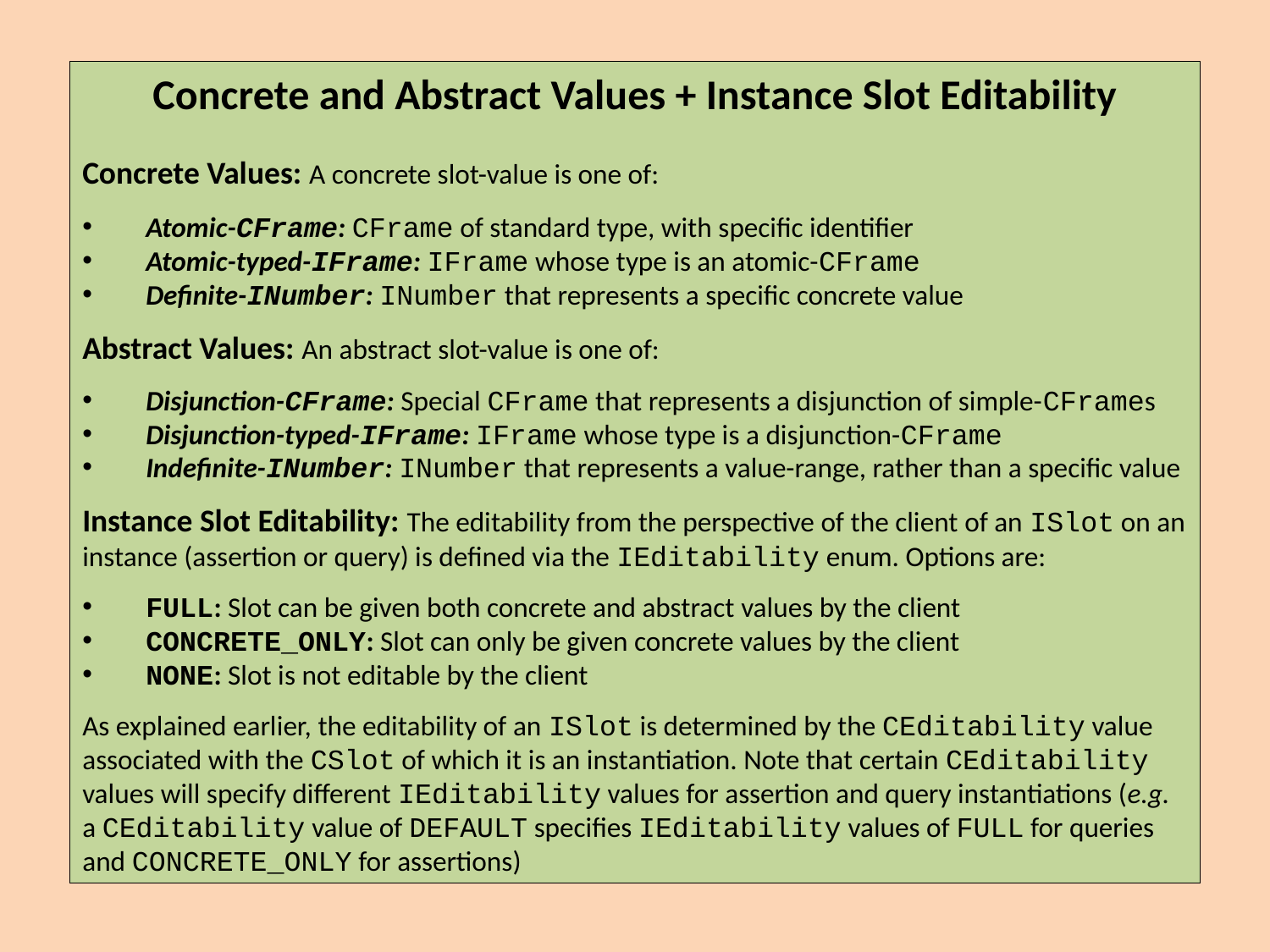

Concrete and Abstract Values + Instance Slot Editability

Concrete Values: A concrete slot-value is one of:

Atomic-CFrame: CFrame of standard type, with specific identifier
Atomic-typed-IFrame: IFrame whose type is an atomic-CFrame
Definite-INumber: INumber that represents a specific concrete value

Abstract Values: An abstract slot-value is one of:

Disjunction-CFrame: Special CFrame that represents a disjunction of simple-CFrames
Disjunction-typed-IFrame: IFrame whose type is a disjunction-CFrame
Indefinite-INumber: INumber that represents a value-range, rather than a specific value

Instance Slot Editability: The editability from the perspective of the client of an ISlot on an instance (assertion or query) is defined via the IEditability enum. Options are:

FULL: Slot can be given both concrete and abstract values by the client
CONCRETE_ONLY: Slot can only be given concrete values by the client
NONE: Slot is not editable by the client

As explained earlier, the editability of an ISlot is determined by the CEditability value associated with the CSlot of which it is an instantiation. Note that certain CEditability values will specify different IEditability values for assertion and query instantiations (e.g. a CEditability value of DEFAULT specifies IEditability values of FULL for queries and CONCRETE_ONLY for assertions)